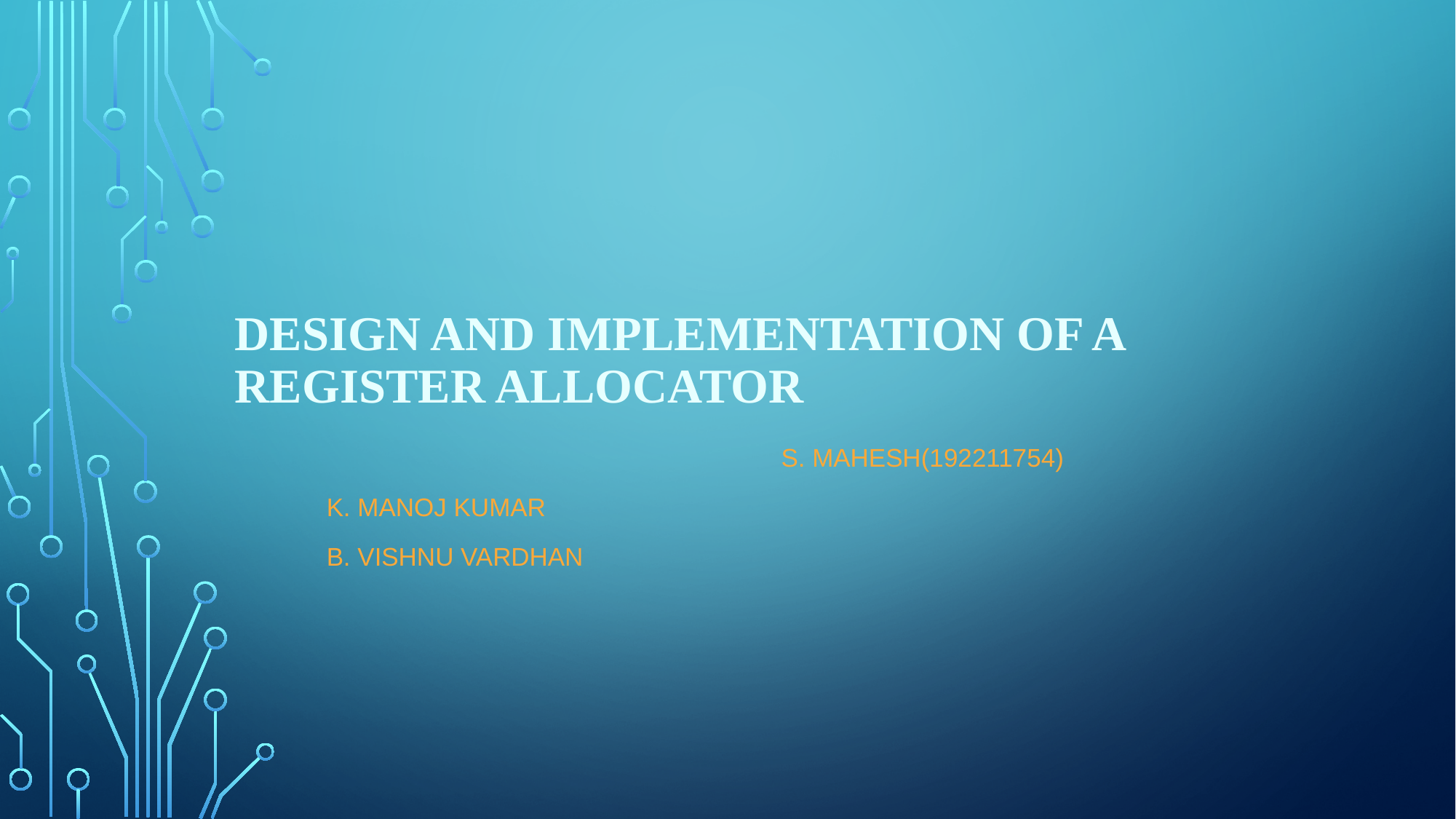

# Design And implementation of a Register Allocator
                                                                             S. mahesh(192211754)
						k. Manoj Kumar
						B. Vishnu Vardhan